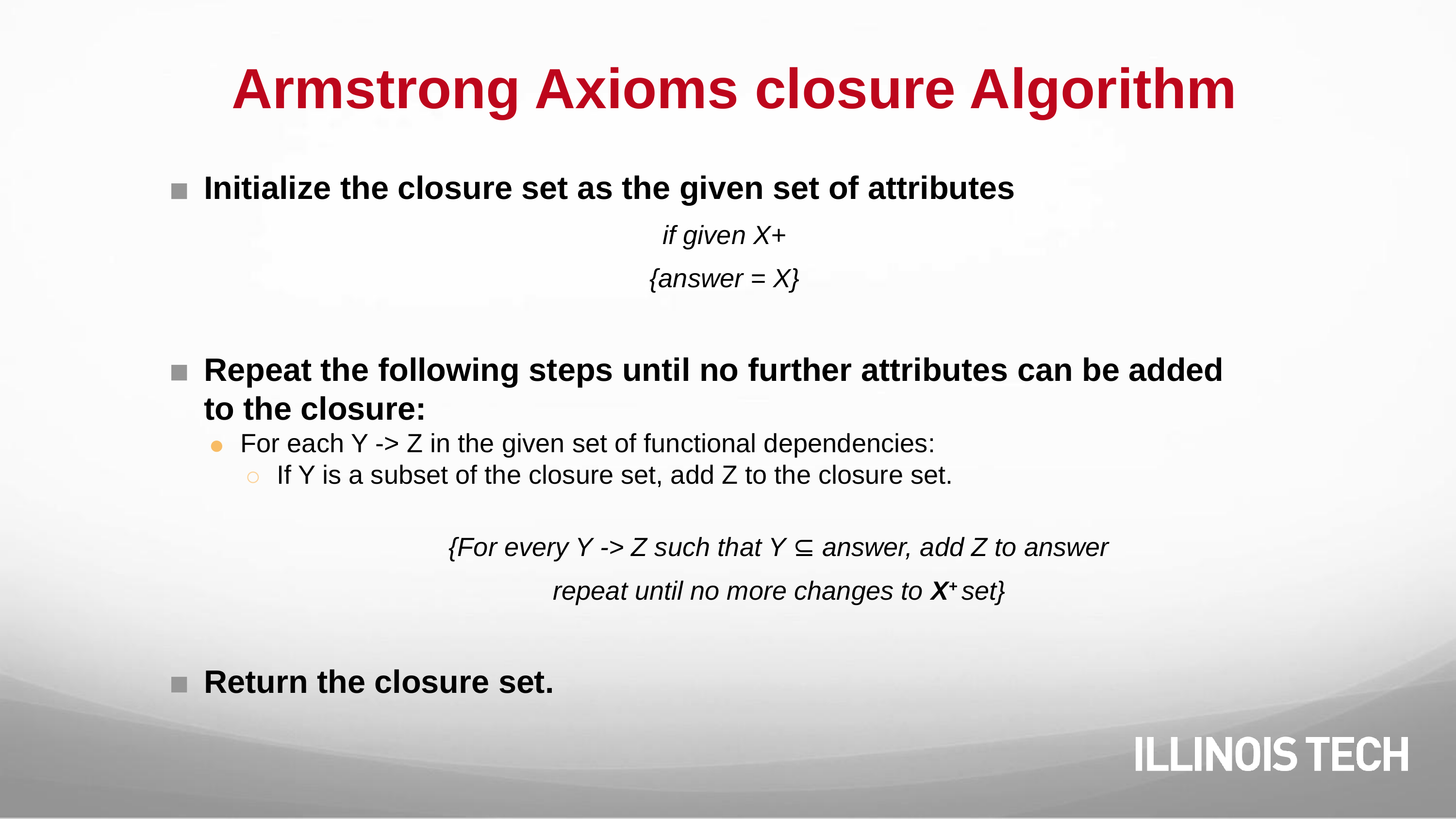

# Armstrong Axioms closure Algorithm
Initialize the closure set as the given set of attributes
if given X+
{answer = X}

Repeat the following steps until no further attributes can be added to the closure:
For each Y -> Z in the given set of functional dependencies:
If Y is a subset of the closure set, add Z to the closure set.
{For every Y -> Z such that Y ⊆ answer, add Z to answer
repeat until no more changes to X+ set}

Return the closure set.